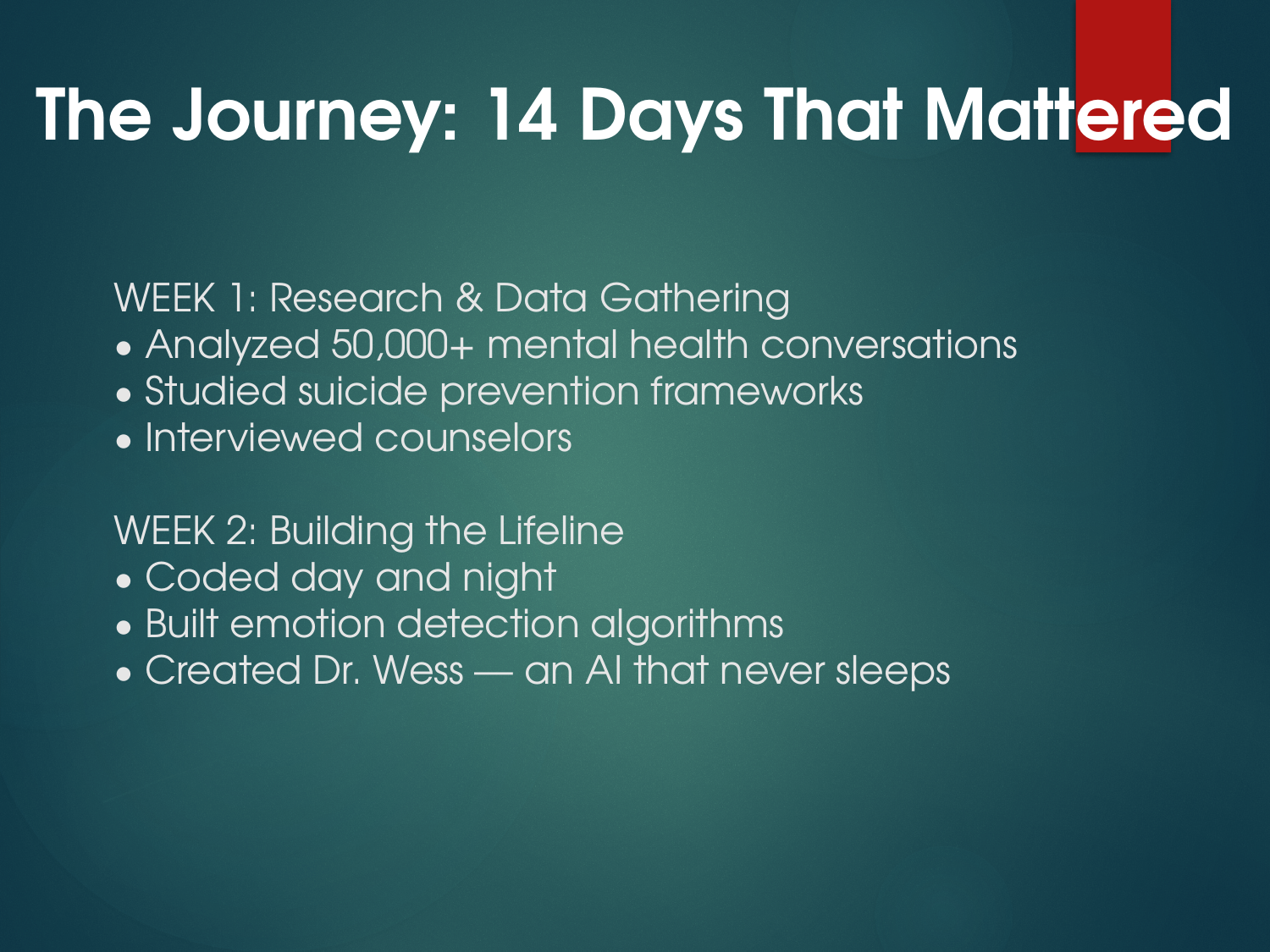

The Journey: 14 Days That Mattered

WEEK 1: Research & Data Gathering
• Analyzed 50,000+ mental health conversations
• Studied suicide prevention frameworks
• Interviewed counselors
WEEK 2: Building the Lifeline
• Coded day and night
• Built emotion detection algorithms
• Created Dr. Wess — an AI that never sleeps